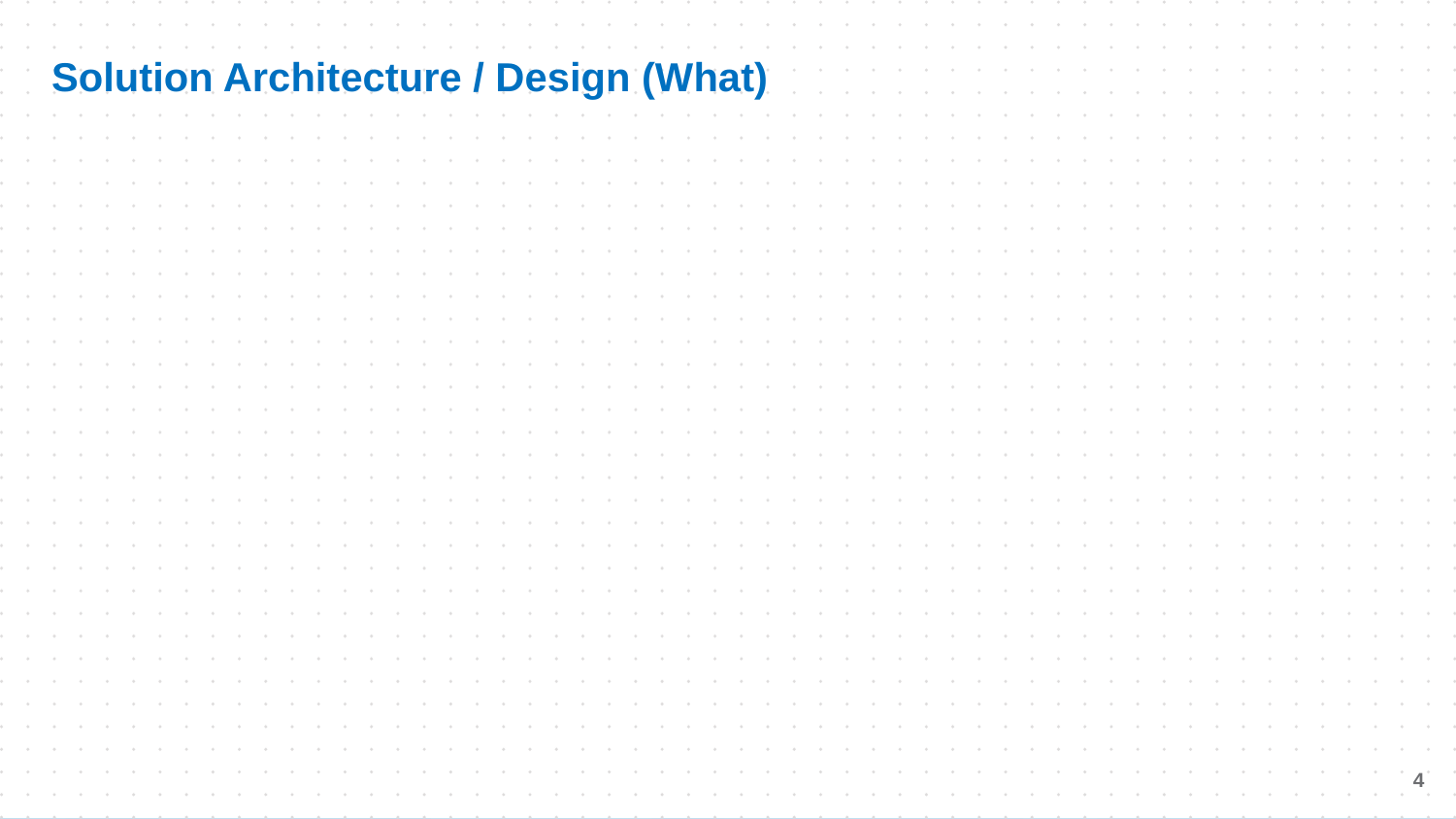

# Solution Architecture / Design (What)

4